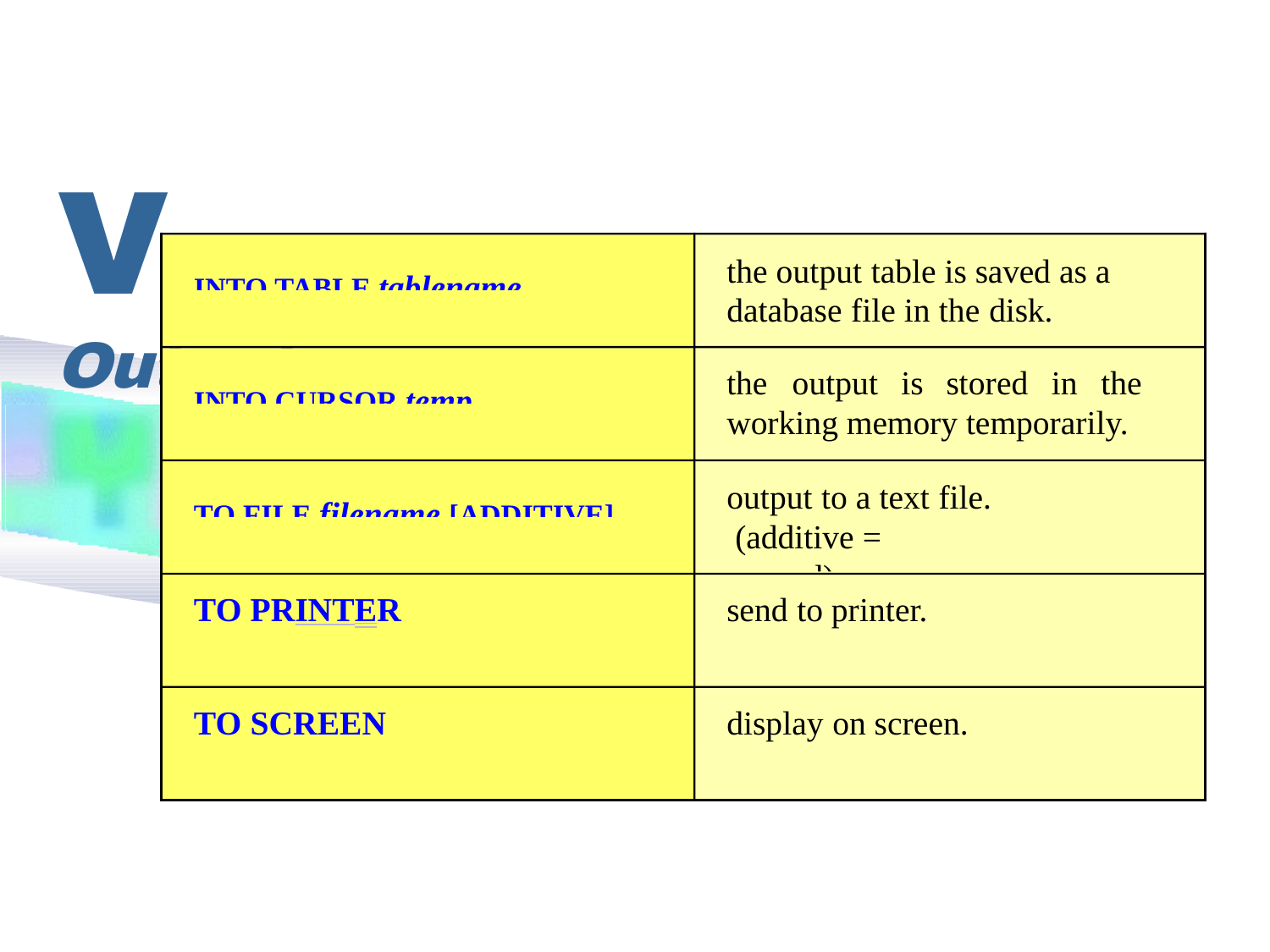

# V Output

the output table is saved as a  database file in the disk.
INTO TABLE tablename

the	output	is	stored	in	the

INTO CURSOR temp

working memory temporarily.

output to a text file.  (additive = append)
TO FILE filename [ADDITIVE]

TO PRINTER
send to printer.

TO SCREEN
display on screen.